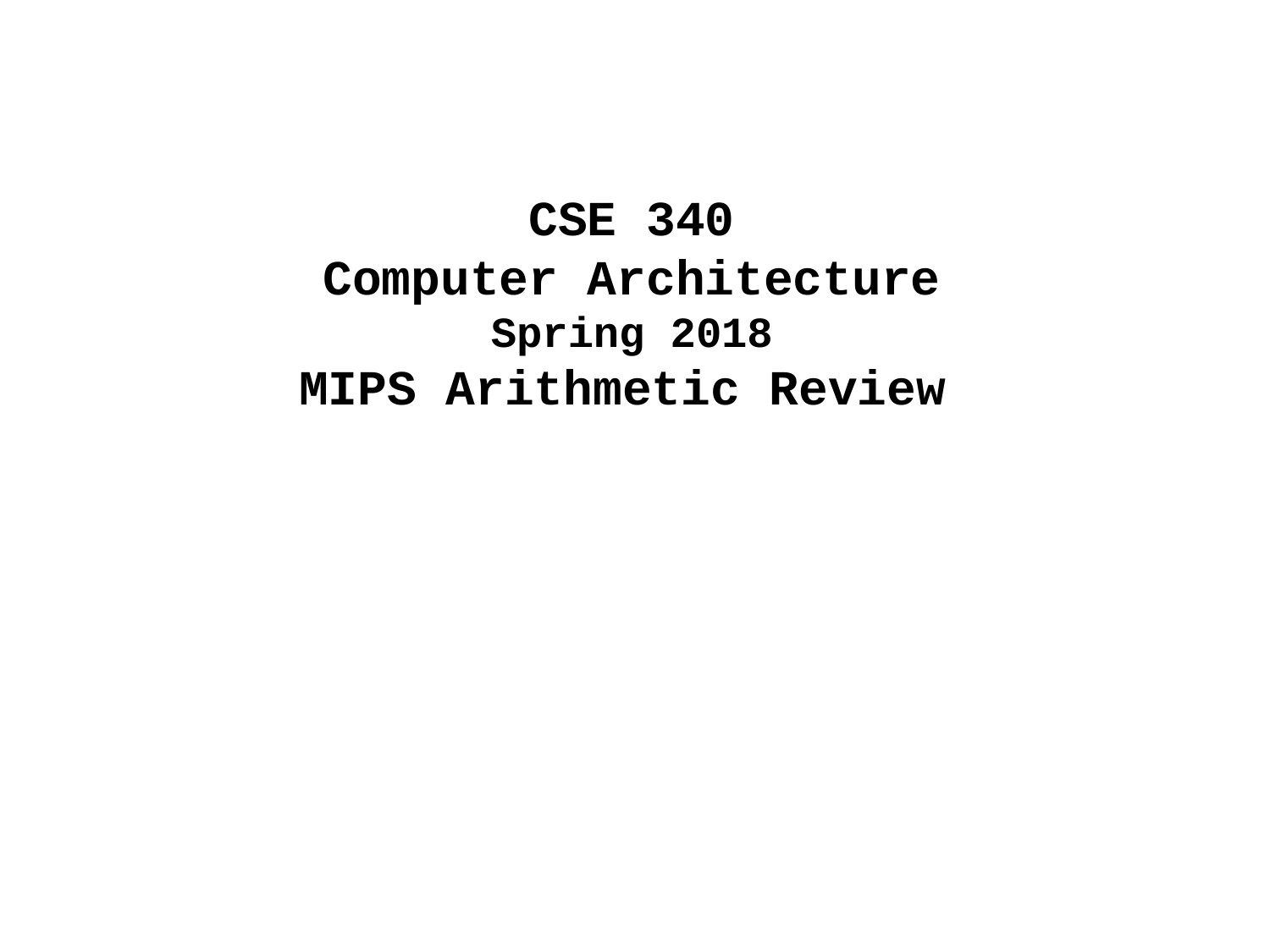

# CSE 340 Computer Architecture Spring 2018 MIPS Arithmetic Review